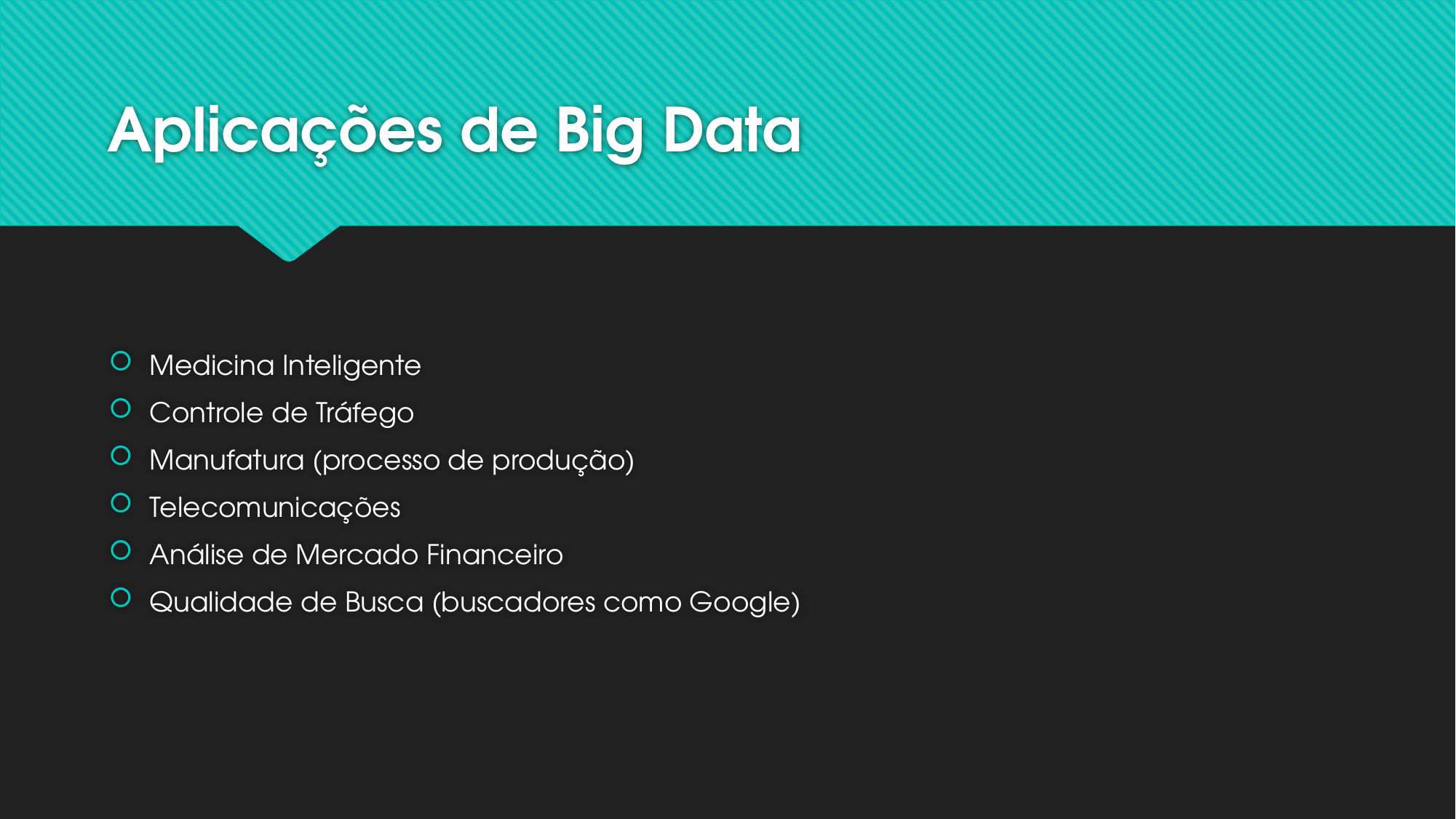

# Aplicações de Big Data
Medicina Inteligente
Controle de Tráfego
Manufatura (processo de produção)
Telecomunicações
Análise de Mercado Financeiro
Qualidade de Busca (buscadores como Google)